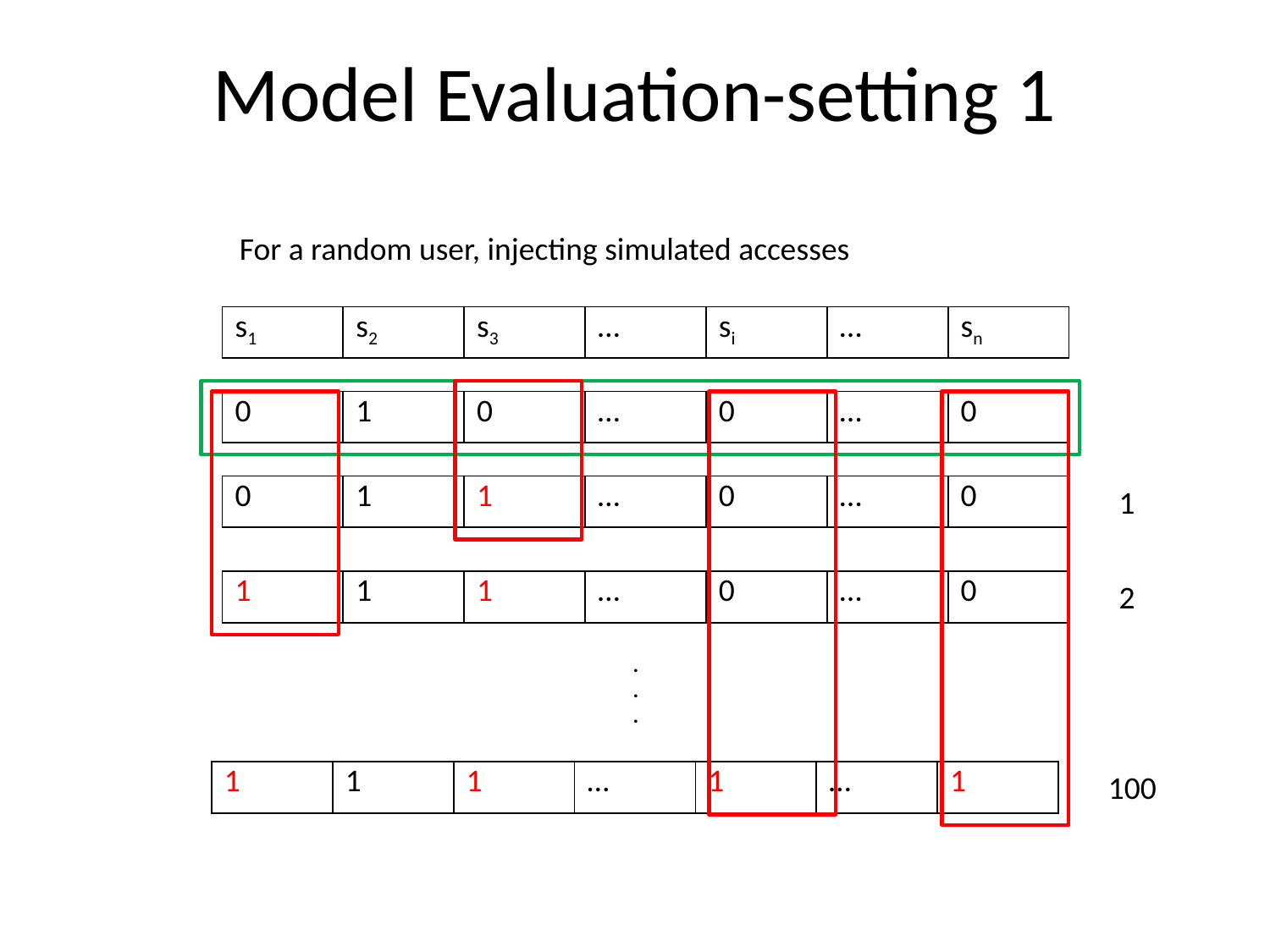

Model Evaluation-setting 1
For a random user, injecting simulated accesses
| s1 | s2 | s3 | … | si | … | sn |
| --- | --- | --- | --- | --- | --- | --- |

| 0 | 1 | 0 | … | 0 | … | 0 |
| --- | --- | --- | --- | --- | --- | --- |

| 0 | 1 | 1 | … | 0 | … | 0 |
| --- | --- | --- | --- | --- | --- | --- |
1
| 1 | 1 | 1 | … | 0 | … | 0 |
| --- | --- | --- | --- | --- | --- | --- |
2
.
.
.
| 1 | 1 | 1 | … | 1 | … | 1 |
| --- | --- | --- | --- | --- | --- | --- |
100